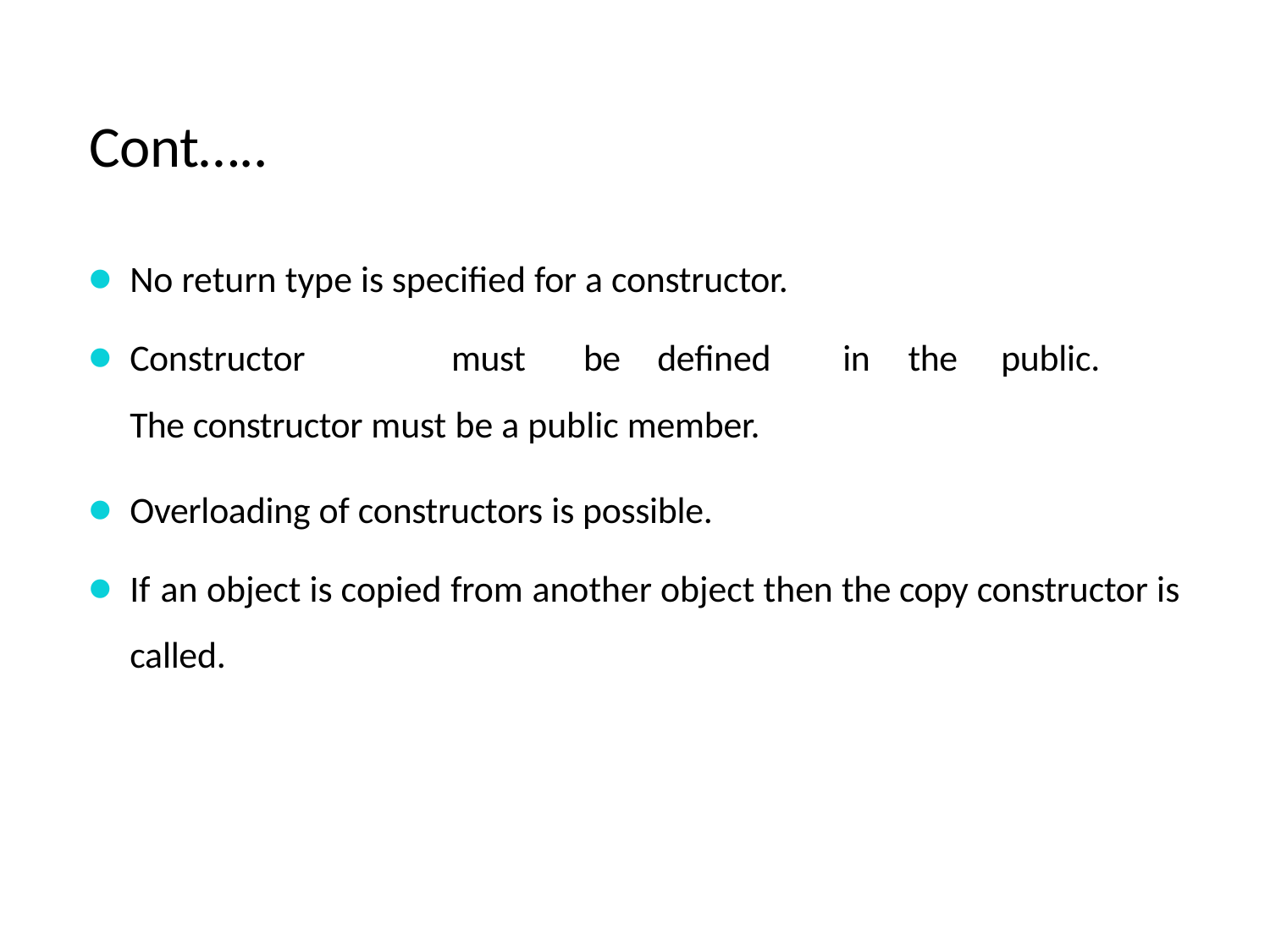

# Cont…..
No return type is specified for a constructor.
Constructor	must	be	defined	in	the	public.	The constructor must be a public member.
Overloading of constructors is possible.
If an object is copied from another object then the copy constructor is called.